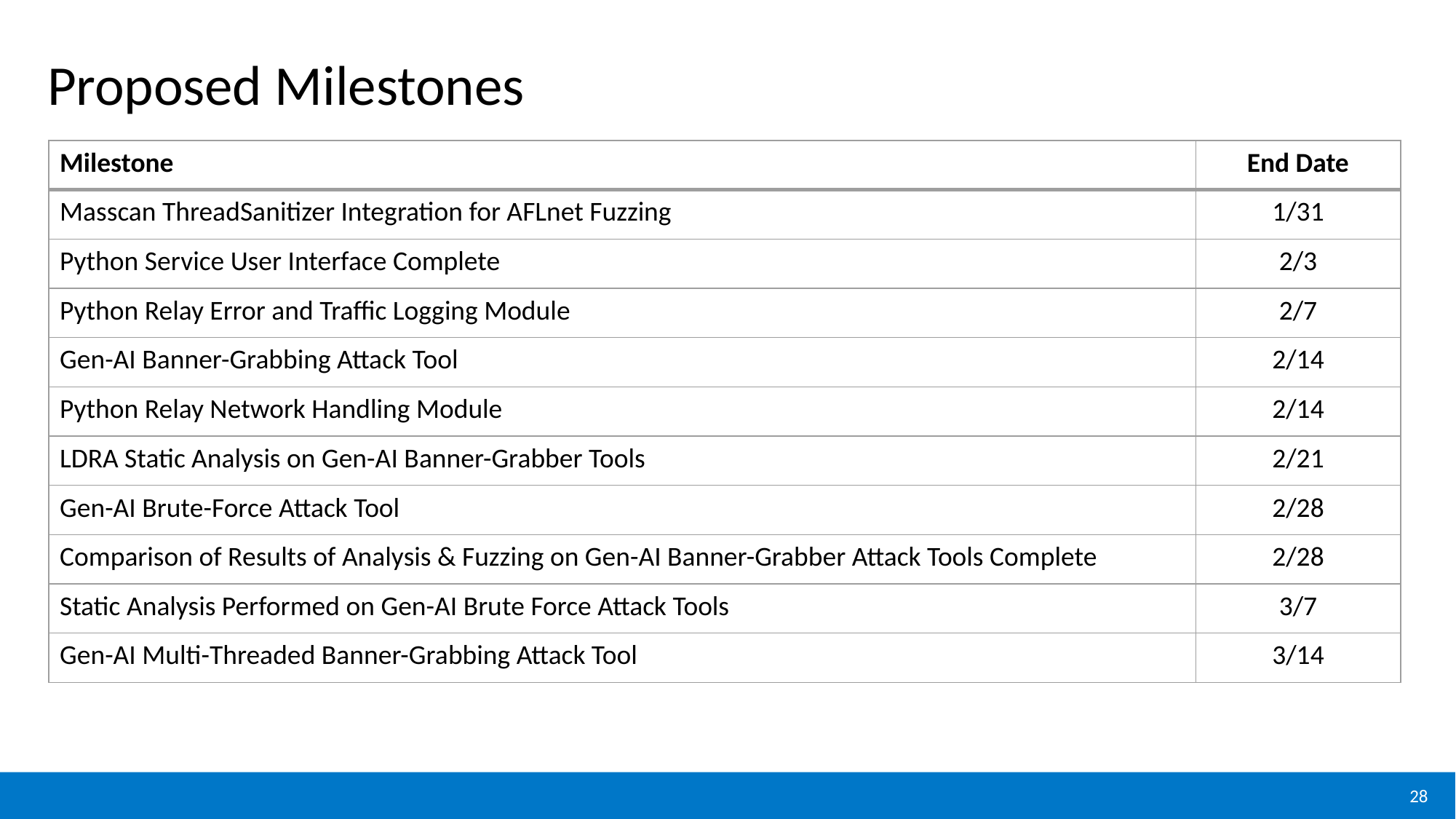

# Proposed Milestones
| Milestone | End Date |
| --- | --- |
| Masscan ThreadSanitizer Integration for AFLnet Fuzzing | 1/31 |
| Python Service User Interface Complete | 2/3 |
| Python Relay Error and Traffic Logging Module | 2/7 |
| Gen-AI Banner-Grabbing Attack Tool | 2/14 |
| Python Relay Network Handling Module | 2/14 |
| LDRA Static Analysis on Gen-AI Banner-Grabber Tools | 2/21 |
| Gen-AI Brute-Force Attack Tool | 2/28 |
| Comparison of Results of Analysis & Fuzzing on Gen-AI Banner-Grabber Attack Tools Complete | 2/28 |
| Static Analysis Performed on Gen-AI Brute Force Attack Tools | 3/7 |
| Gen-AI Multi-Threaded Banner-Grabbing Attack Tool | 3/14 |

28